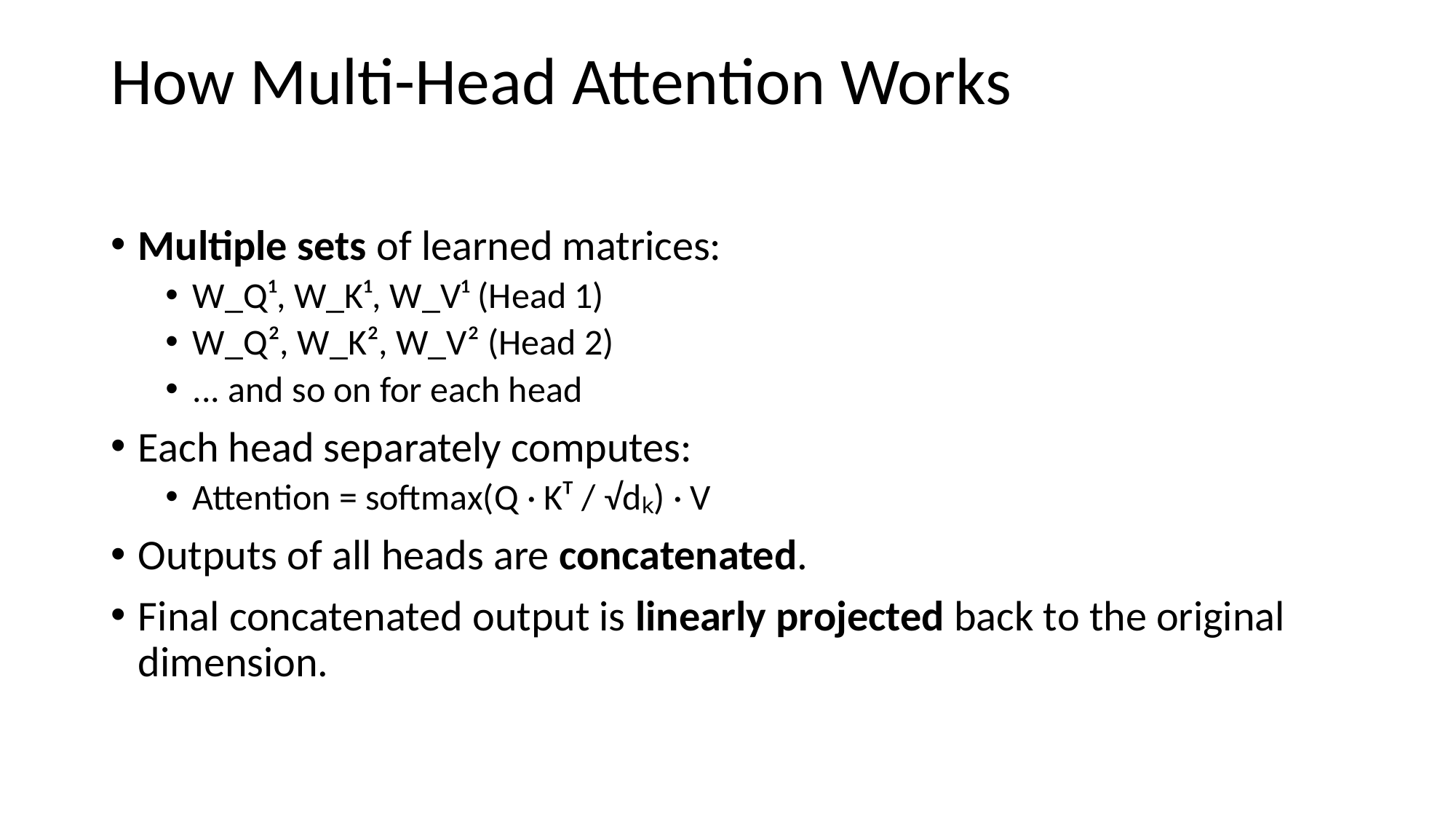

# How Multi-Head Attention Works
Multiple sets of learned matrices:
W_Q¹, W_K¹, W_V¹ (Head 1)
W_Q², W_K², W_V² (Head 2)
... and so on for each head
Each head separately computes:
Attention = softmax(Q · Kᵀ / √dₖ) · V
Outputs of all heads are concatenated.
Final concatenated output is linearly projected back to the original dimension.